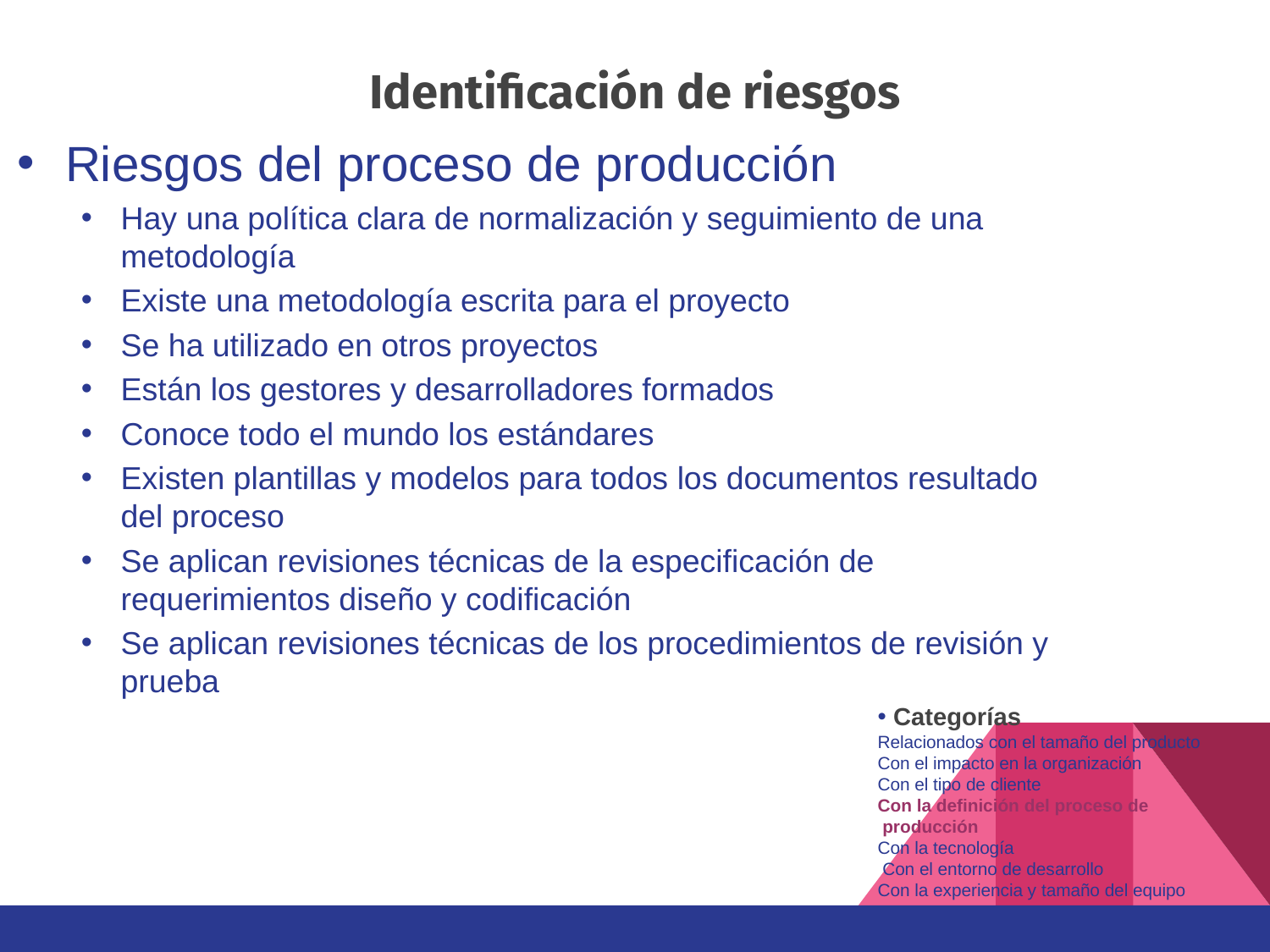

# Identificación de riesgos
Riesgos del proceso de producción
Hay una política clara de normalización y seguimiento de una metodología
Existe una metodología escrita para el proyecto
Se ha utilizado en otros proyectos
Están los gestores y desarrolladores formados
Conoce todo el mundo los estándares
Existen plantillas y modelos para todos los documentos resultado del proceso
Se aplican revisiones técnicas de la especificación de requerimientos diseño y codificación
Se aplican revisiones técnicas de los procedimientos de revisión y prueba
 Categorías
Relacionados con el tamaño del producto
Con el impacto en la organización
Con el tipo de cliente
Con la definición del proceso de
 producción
Con la tecnología
 Con el entorno de desarrollo
Con la experiencia y tamaño del equipo